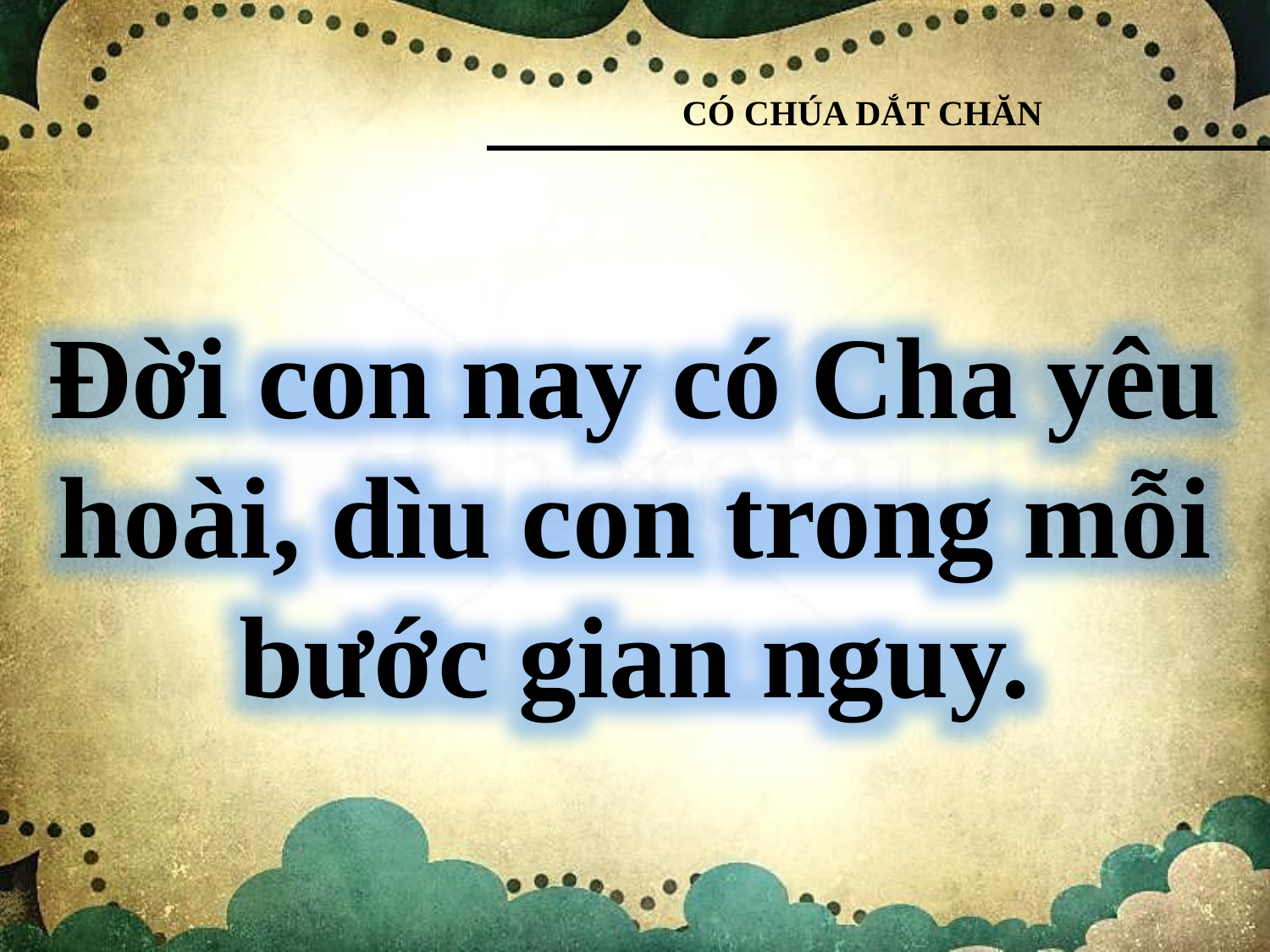

CÓ CHÚA DẮT CHĂN
Đời con nay có Cha yêu hoài, dìu con trong mỗi bước gian nguy.